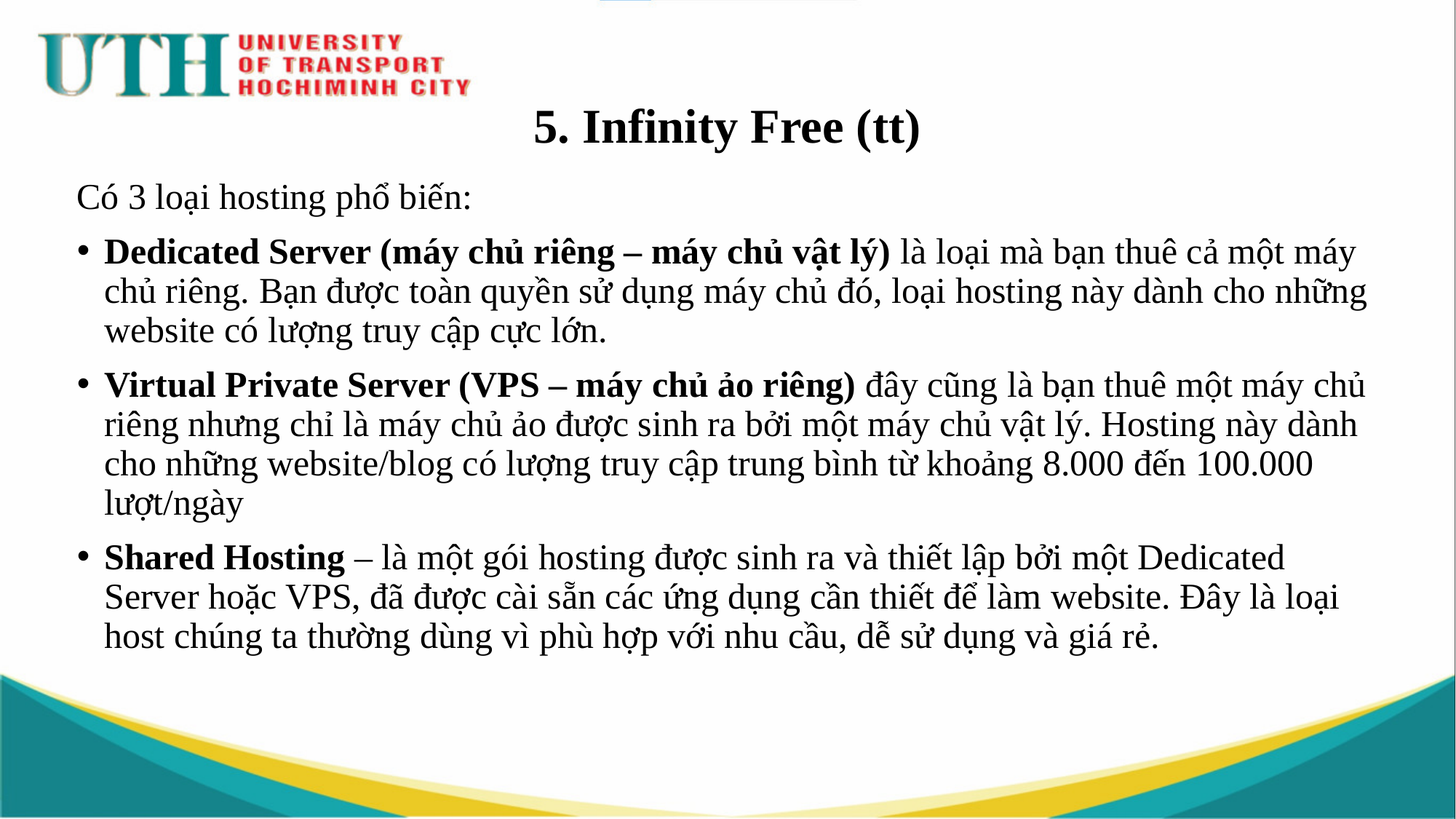

# 5. Infinity Free (tt)
Có 3 loại hosting phổ biến:
Dedicated Server (máy chủ riêng – máy chủ vật lý) là loại mà bạn thuê cả một máy chủ riêng. Bạn được toàn quyền sử dụng máy chủ đó, loại hosting này dành cho những website có lượng truy cập cực lớn.
Virtual Private Server (VPS – máy chủ ảo riêng) đây cũng là bạn thuê một máy chủ riêng nhưng chỉ là máy chủ ảo được sinh ra bởi một máy chủ vật lý. Hosting này dành cho những website/blog có lượng truy cập trung bình từ khoảng 8.000 đến 100.000 lượt/ngày
Shared Hosting – là một gói hosting được sinh ra và thiết lập bởi một Dedicated Server hoặc VPS, đã được cài sẵn các ứng dụng cần thiết để làm website. Đây là loại host chúng ta thường dùng vì phù hợp với nhu cầu, dễ sử dụng và giá rẻ.
15